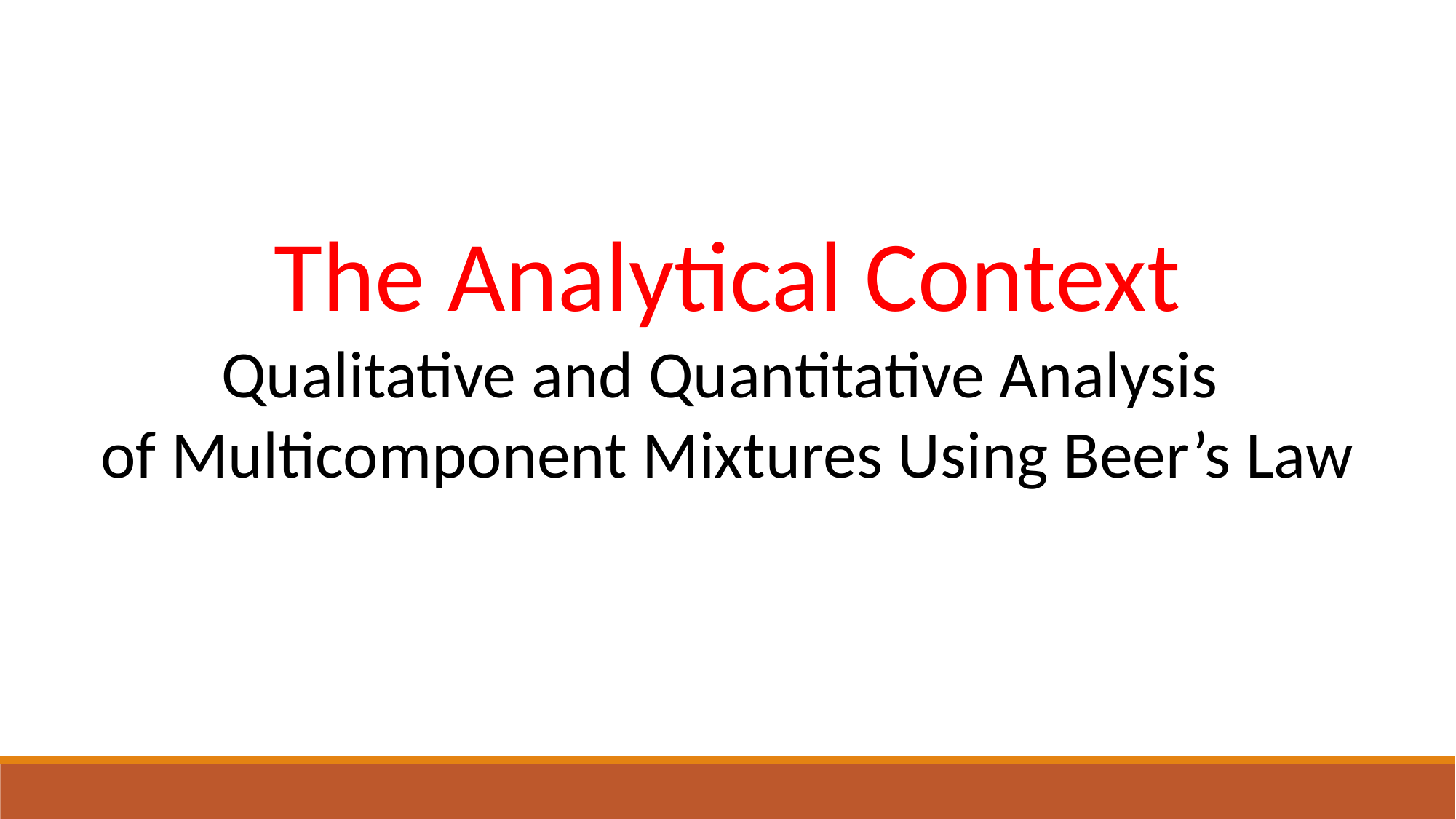

The Analytical Context
Qualitative and Quantitative Analysis
of Multicomponent Mixtures Using Beer’s Law